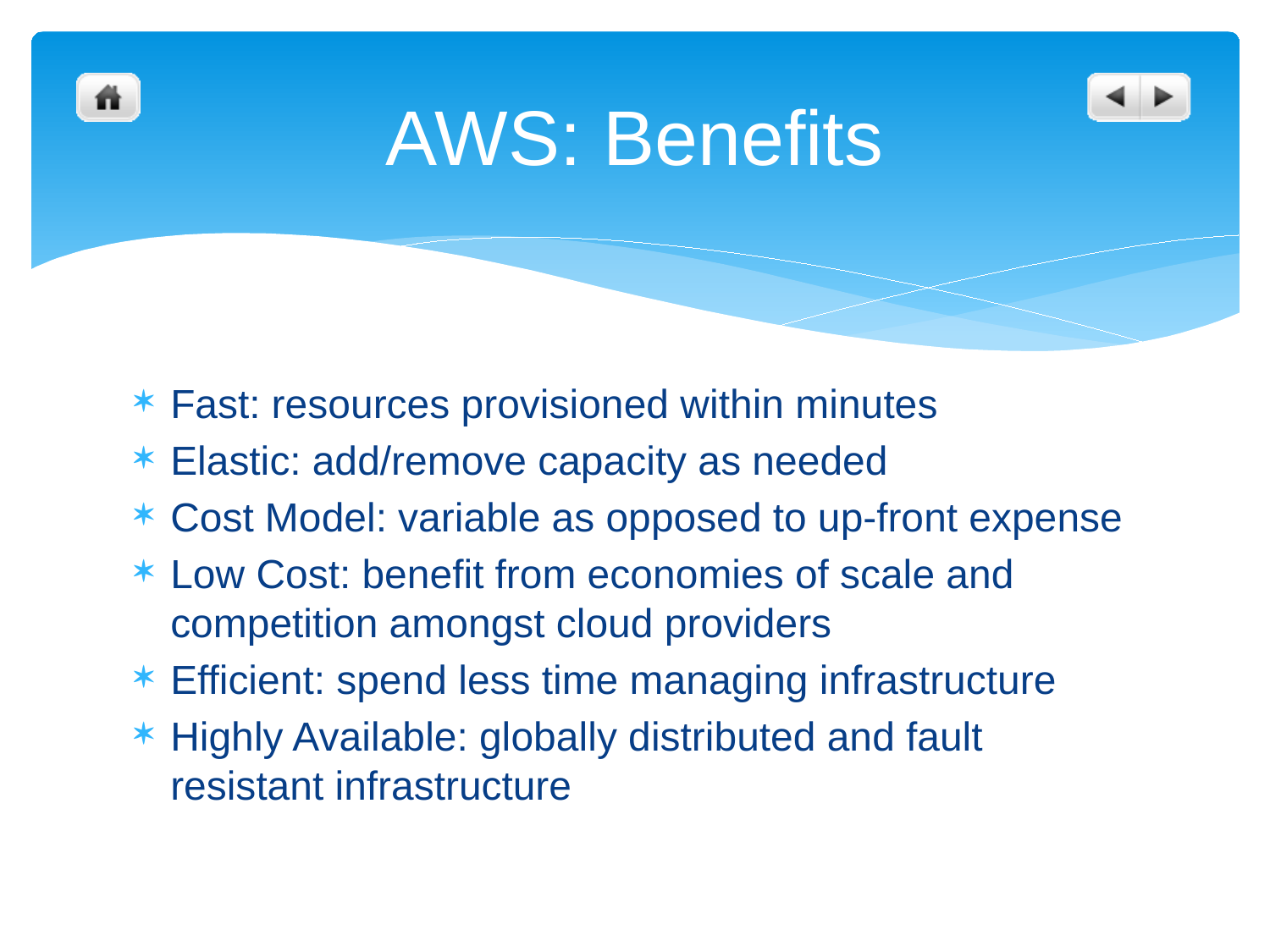

# AWS: Benefits
Fast: resources provisioned within minutes
Elastic: add/remove capacity as needed
Cost Model: variable as opposed to up-front expense
Low Cost: benefit from economies of scale and competition amongst cloud providers
Efficient: spend less time managing infrastructure
Highly Available: globally distributed and fault resistant infrastructure